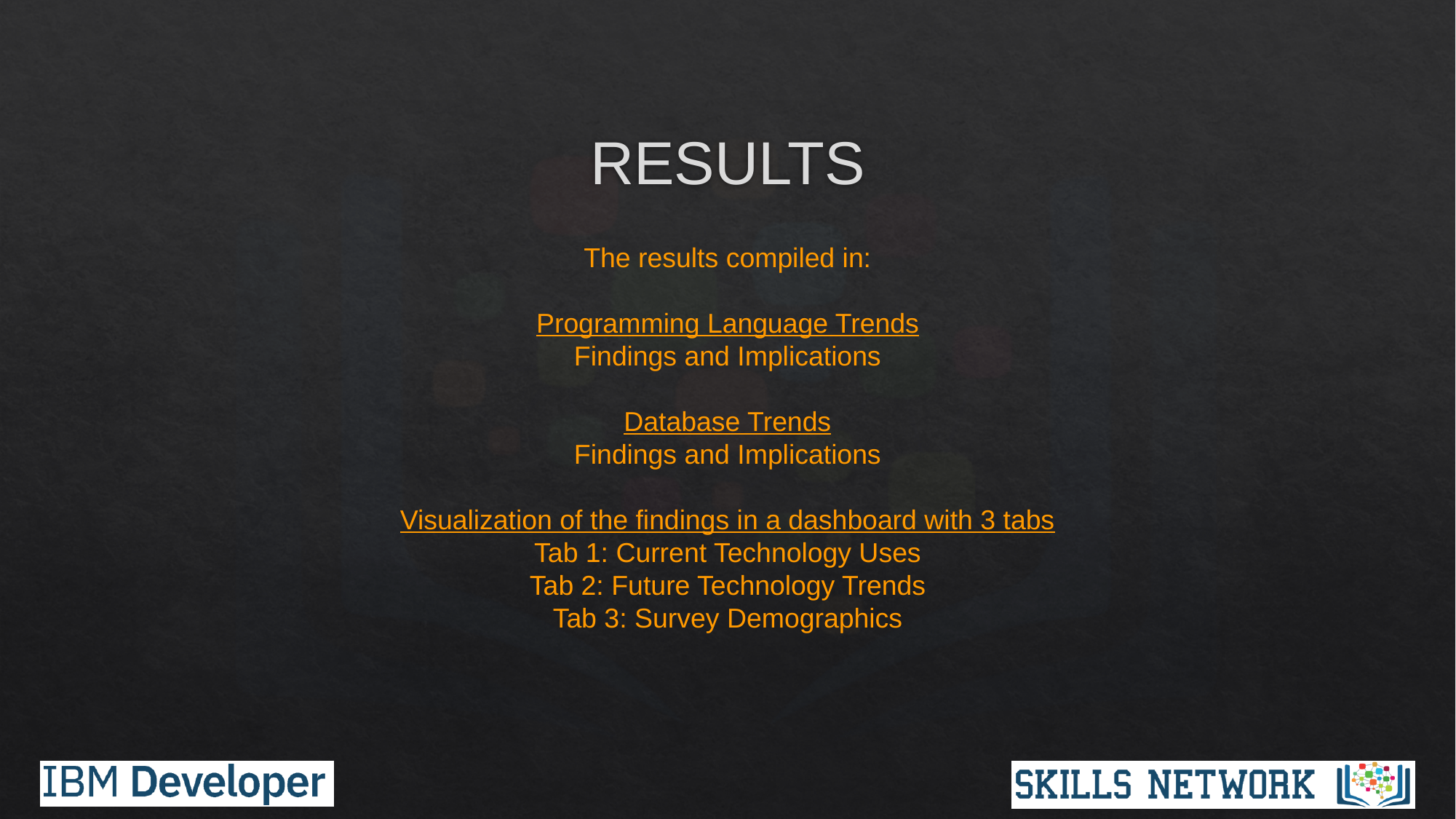

# RESULTS
The results compiled in:

Programming Language Trends
Findings and Implications

Database Trends
Findings and Implications

Visualization of the findings in a dashboard with 3 tabs
Tab 1: Current Technology Uses
Tab 2: Future Technology Trends
Tab 3: Survey Demographics